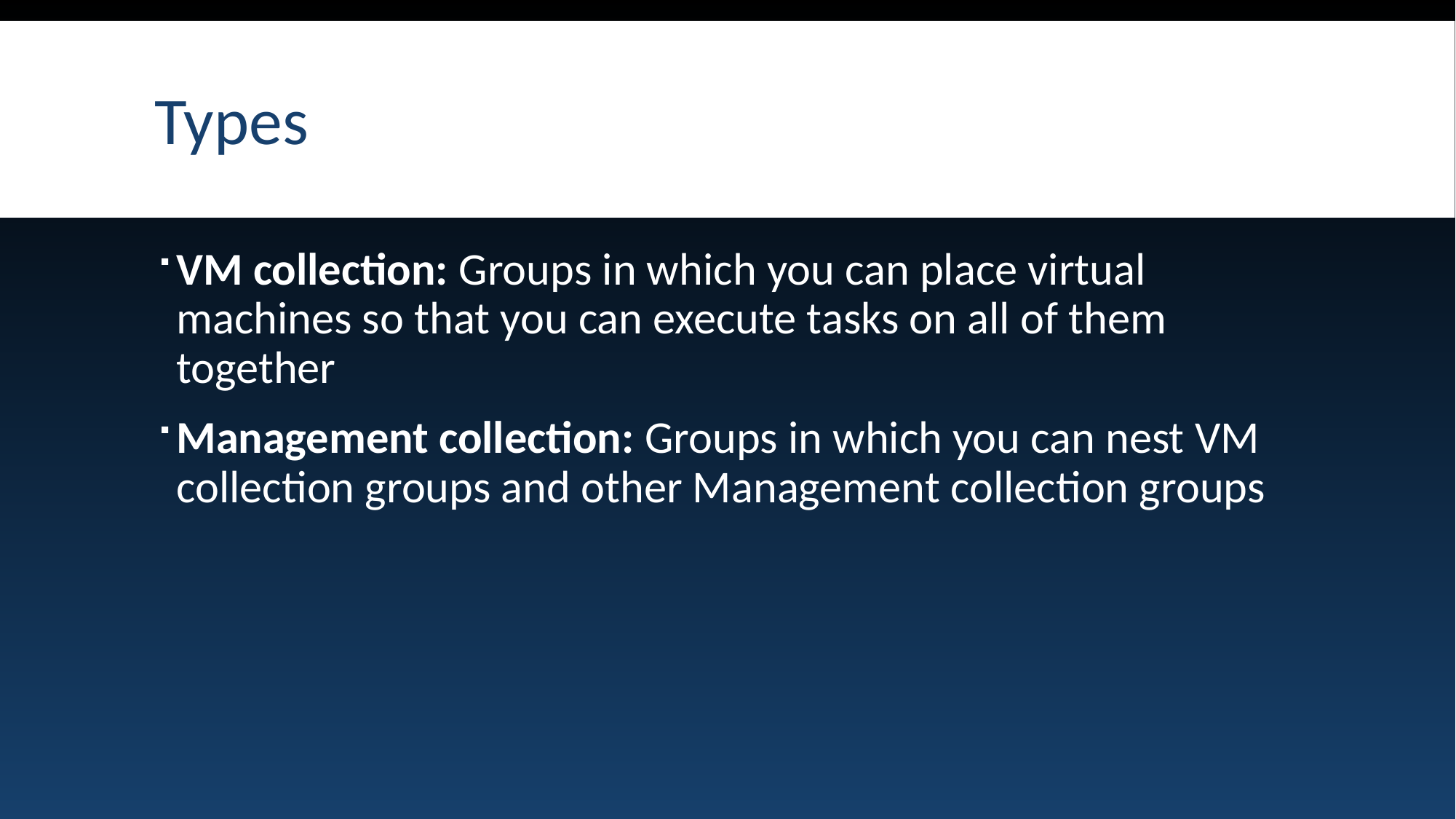

# Types
VM collection: Groups in which you can place virtual machines so that you can execute tasks on all of them together
Management collection: Groups in which you can nest VM collection groups and other Management collection groups